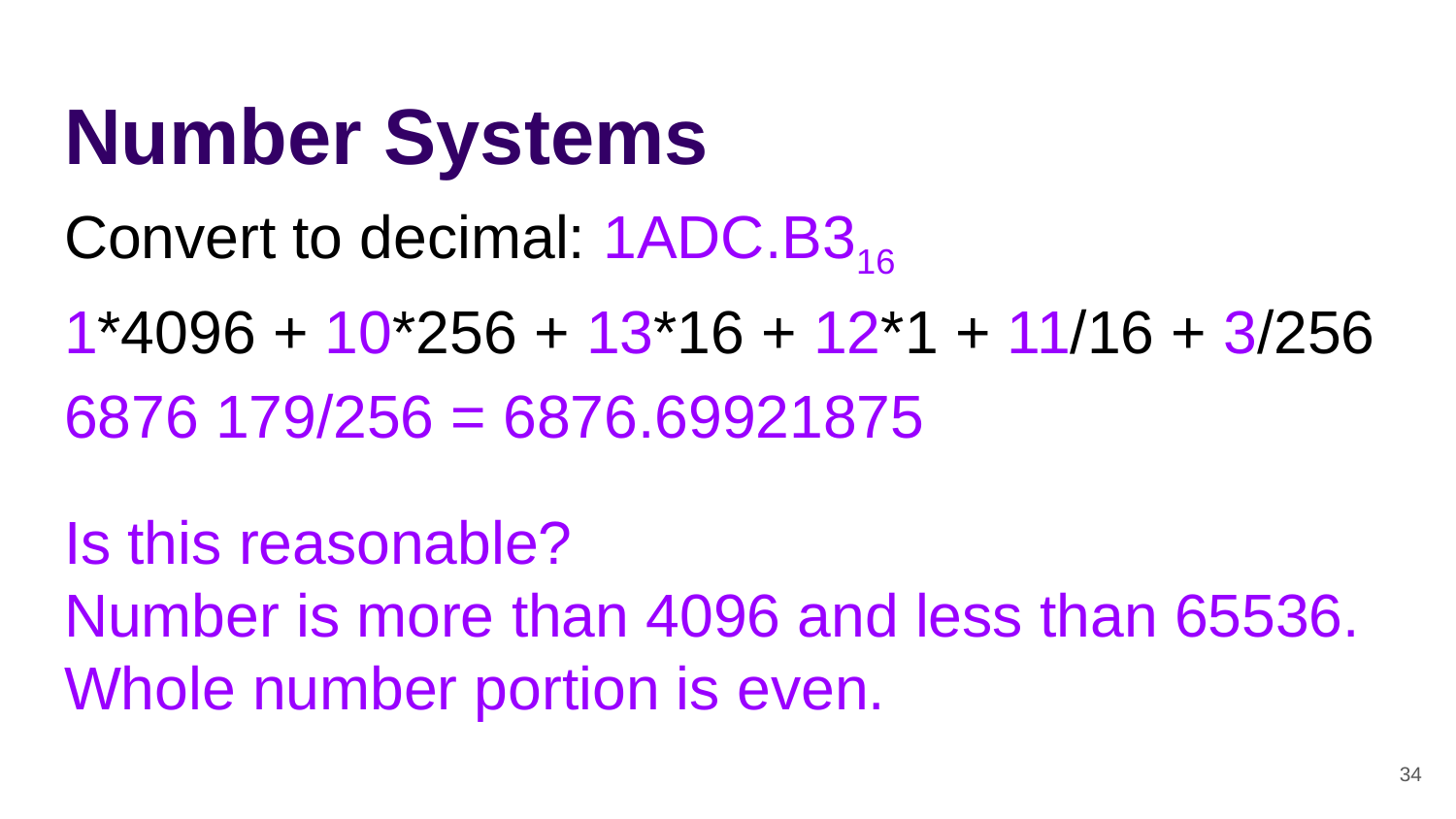

# Number Systems
Convert to decimal: 1ADC.B316
1*4096 + 10*256 + 13*16 + 12*1 + 11/16 + 3/256
6876 179/256 = 6876.69921875

Is this reasonable?
Number is more than 4096 and less than 65536.
Whole number portion is even.

34